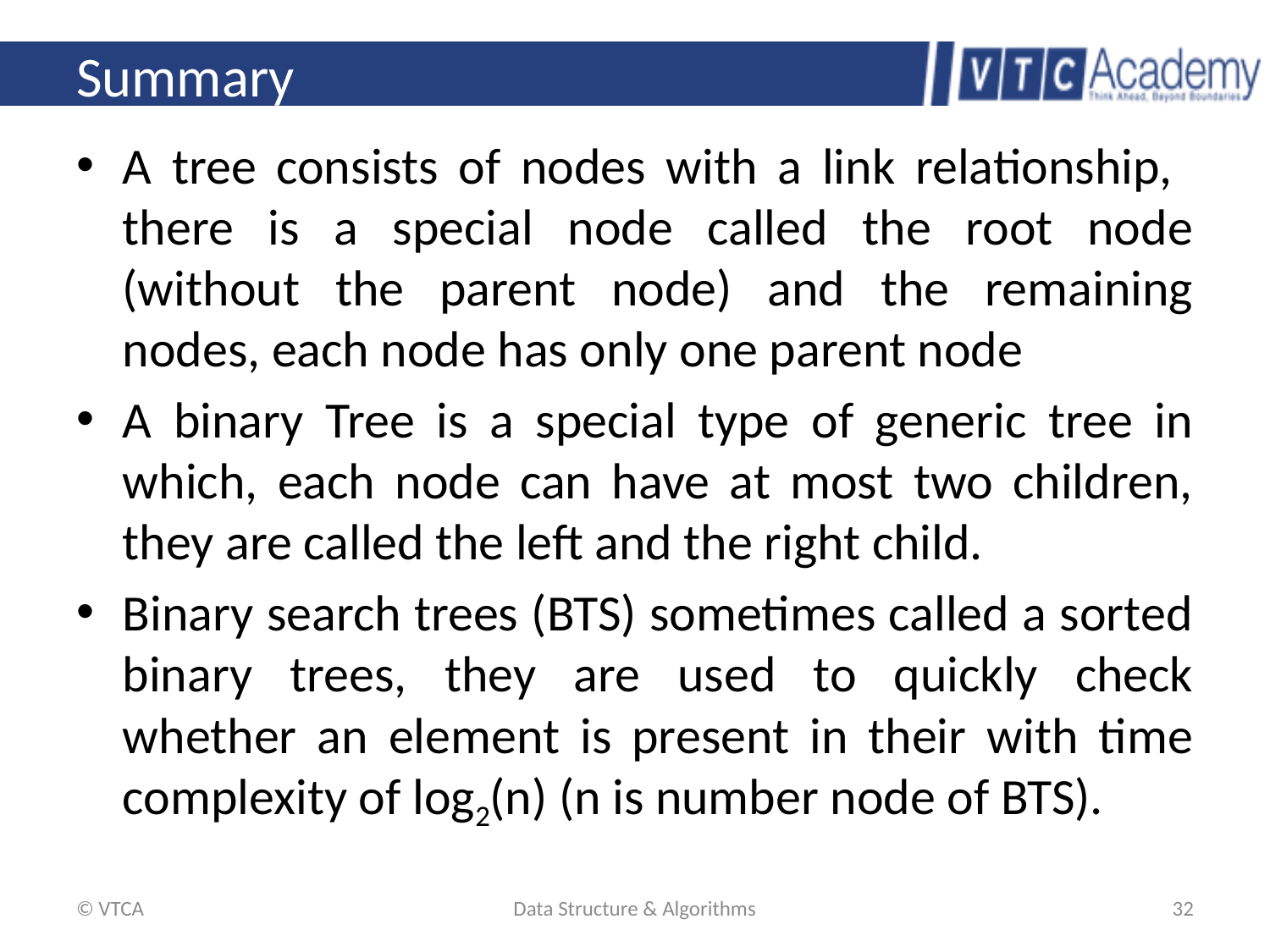

# Summary
A tree consists of nodes with a link relationship,  there is a special node called the root node (without the parent node) and the remaining nodes, each node has only one parent node
A binary Tree is a special type of generic tree in which, each node can have at most two children, they are called the left and the right child.
Binary search trees (BTS) sometimes called a sorted binary trees, they are used to quickly check whether an element is present in their with time complexity of log2(n) (n is number node of BTS).
© VTCA
Data Structure & Algorithms
32